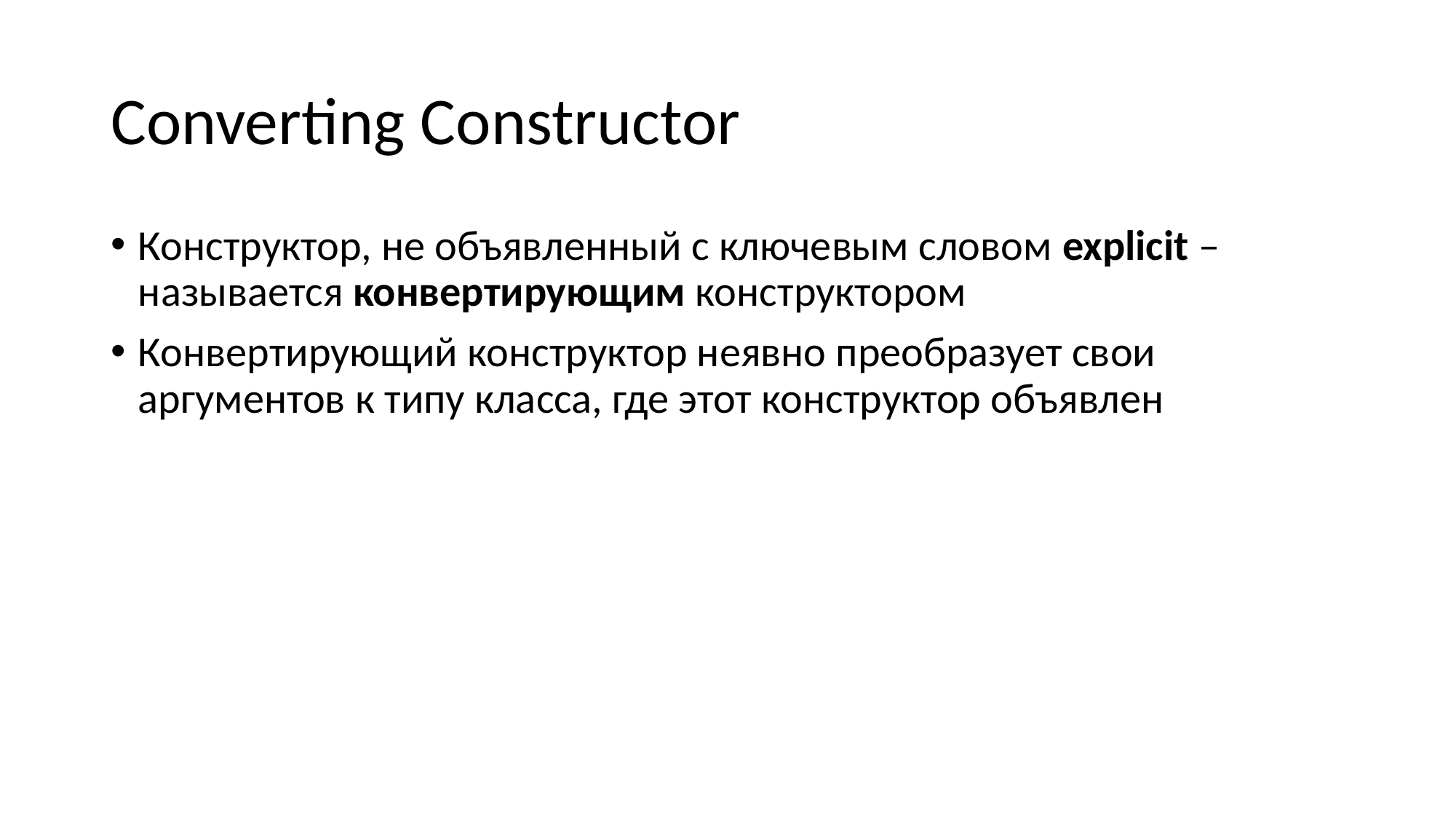

# Converting Constructor
Конструктор, не объявленный с ключевым словом explicit – называется конвертирующим конструктором
Конвертирующий конструктор неявно преобразует свои аргументов к типу класса, где этот конструктор объявлен